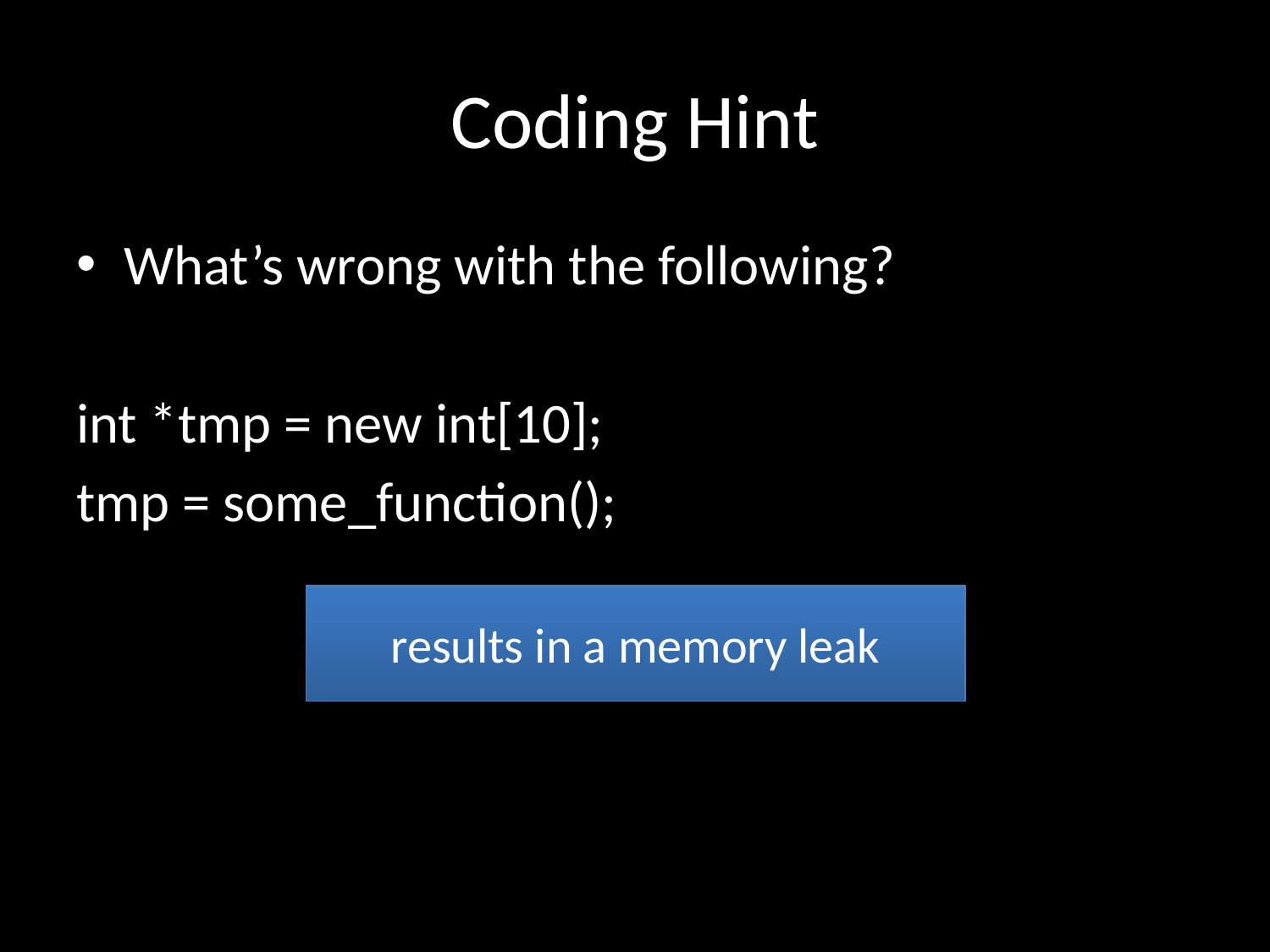

# Coding Hint
What’s wrong with the following?

int *tmp = new int[10];
tmp = some_function();
results in a memory leak